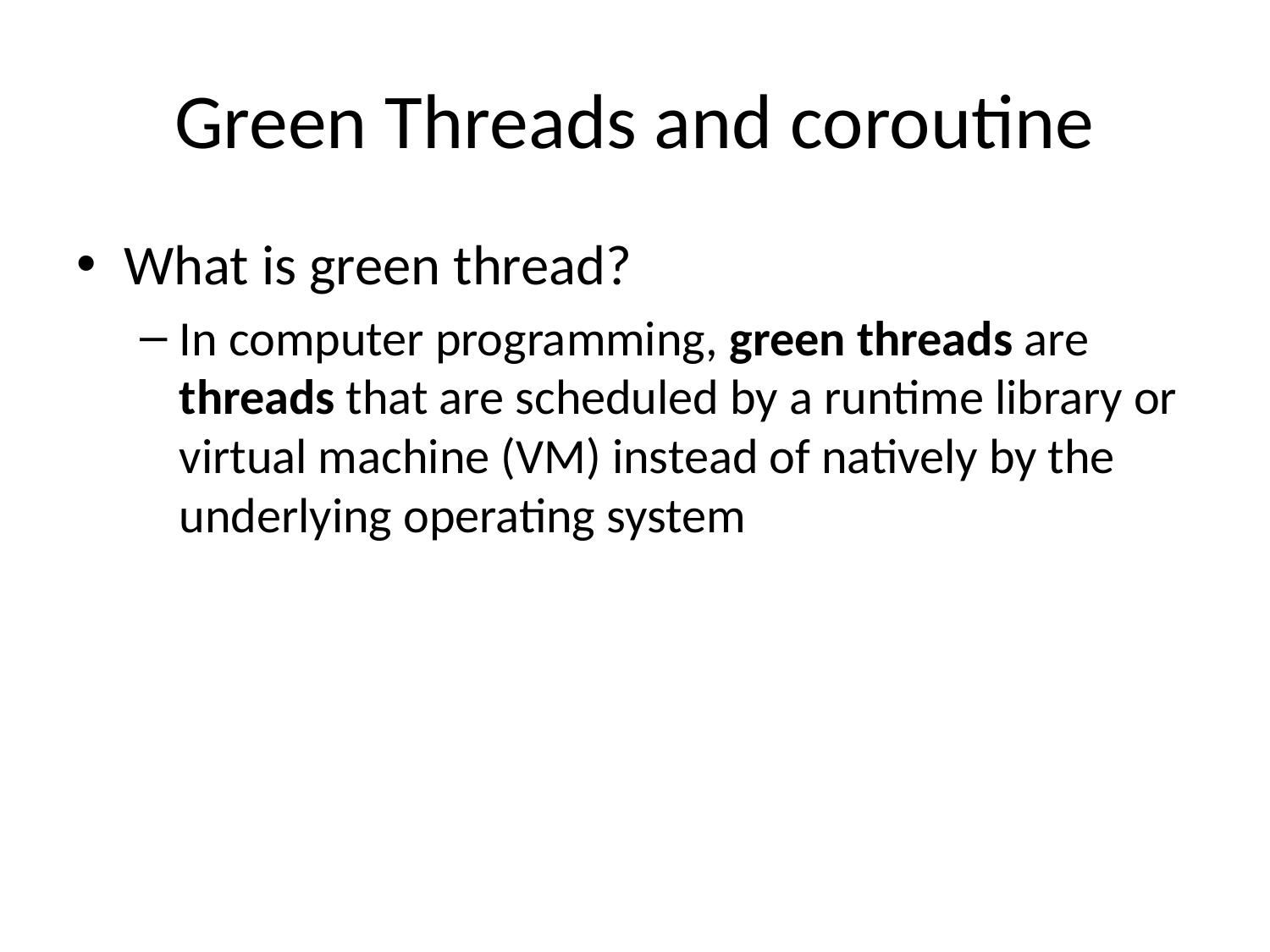

# Green Threads and coroutine
What is green thread?
In computer programming, green threads are threads that are scheduled by a runtime library or virtual machine (VM) instead of natively by the underlying operating system